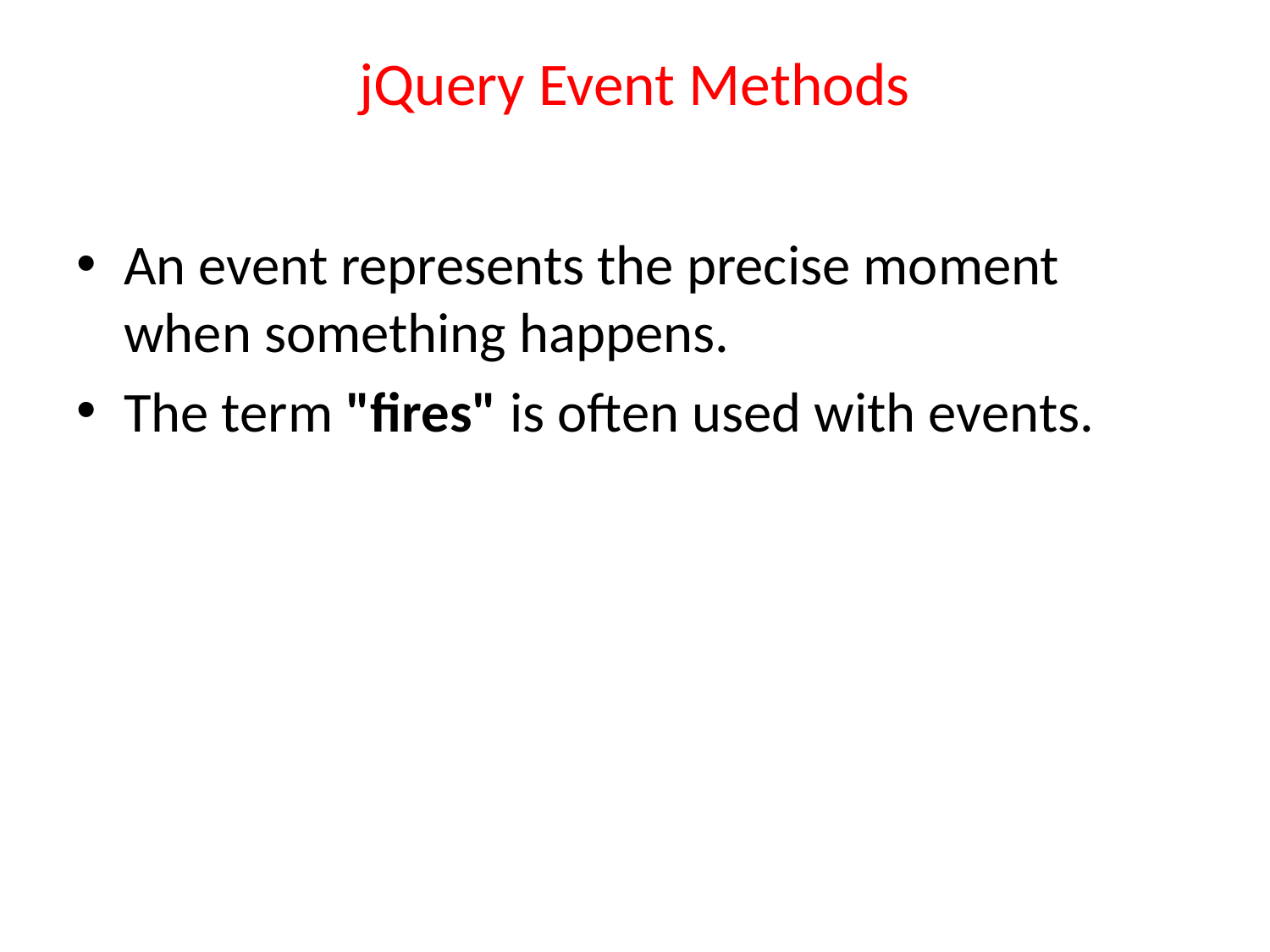

# jQuery Event Methods
An event represents the precise moment when something happens.
The term "fires" is often used with events.